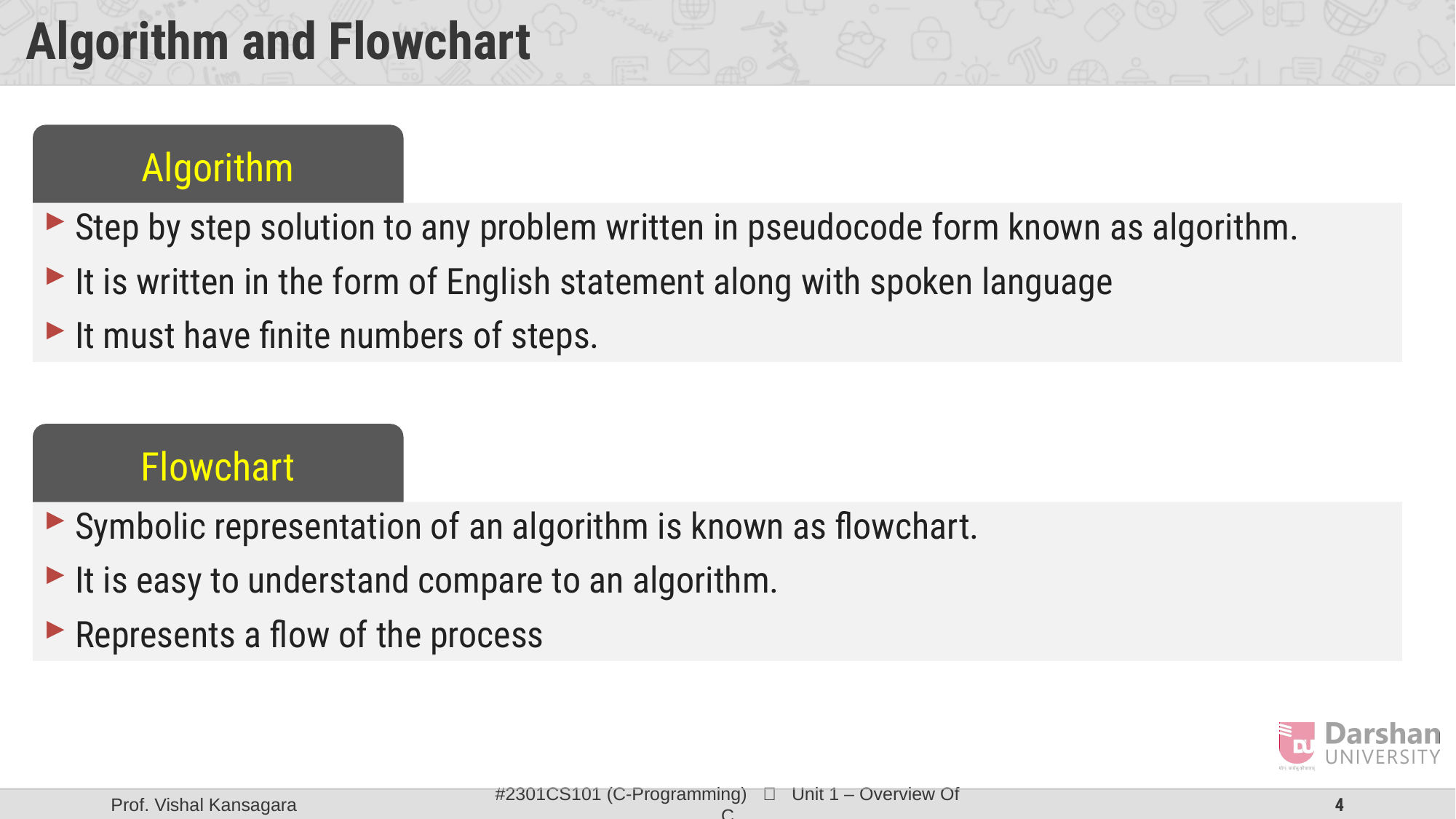

# Algorithm and Flowchart
Algorithm
Step by step solution to any problem written in pseudocode form known as algorithm.
It is written in the form of English statement along with spoken language
It must have finite numbers of steps.

Flowchart
Symbolic representation of an algorithm is known as flowchart.
It is easy to understand compare to an algorithm.
Represents a flow of the process